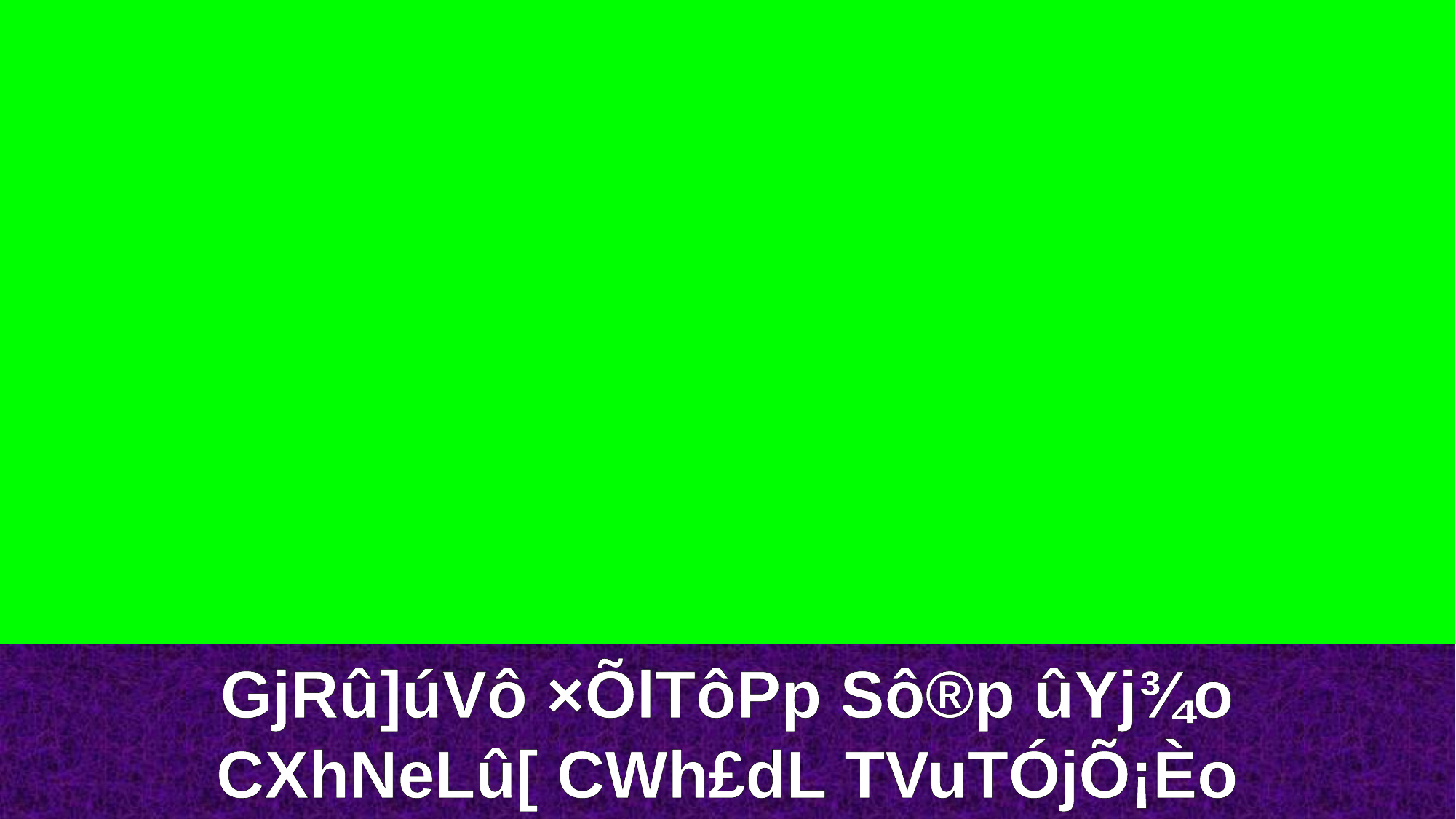

GjRû]úVô ×ÕlTôPp Sô®p ûYj¾o
CXhNeLû[ CWh£dL TVuTÓjÕ¡Èo